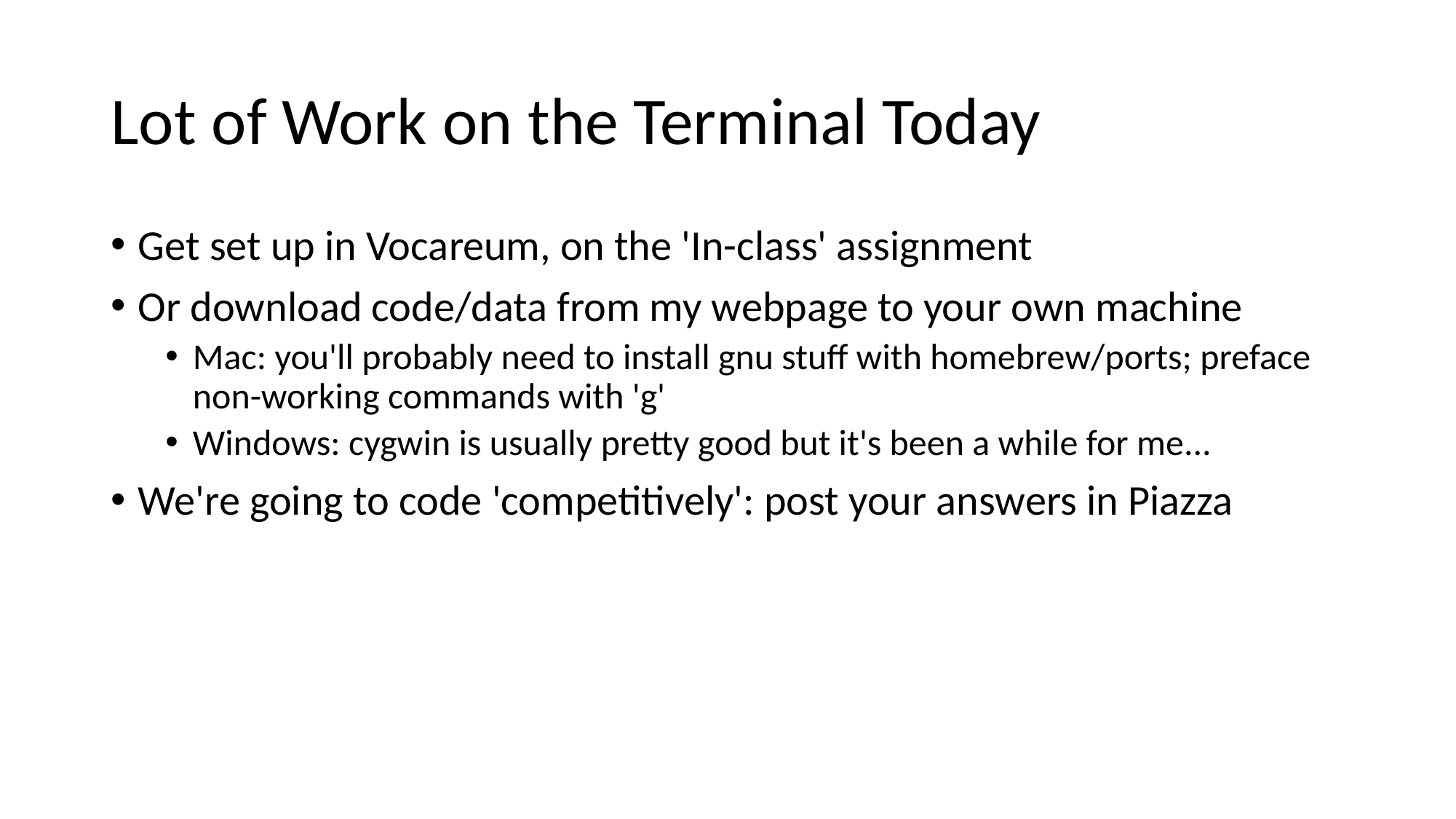

# Lot of Work on the Terminal Today
Get set up in Vocareum, on the 'In-class' assignment
Or download code/data from my webpage to your own machine
Mac: you'll probably need to install gnu stuff with homebrew/ports; preface non-working commands with 'g'
Windows: cygwin is usually pretty good but it's been a while for me...
We're going to code 'competitively': post your answers in Piazza